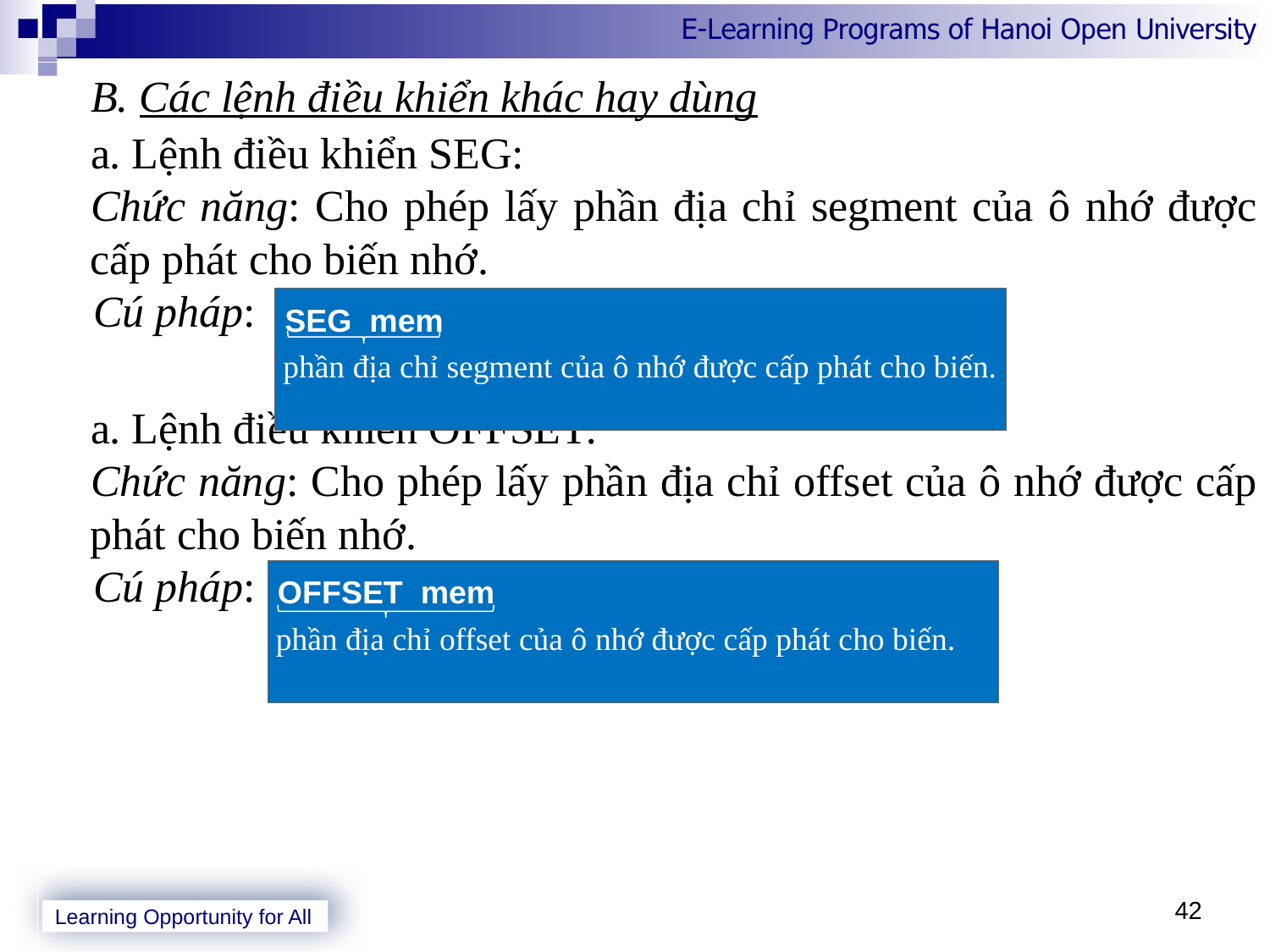

B. Các lệnh điều khiển khác hay dùng
a. Lệnh điều khiển SEG:
Chức năng: Cho phép lấy phần địa chỉ segment của ô nhớ được cấp phát cho biến nhớ.
Cú pháp:

a. Lệnh điều khiển OFFSET:
Chức năng: Cho phép lấy phần địa chỉ offset của ô nhớ được cấp phát cho biến nhớ.
Cú pháp:

 SEG  mem
 phần địa chỉ segment của ô nhớ được cấp phát cho biến.

 OFFSET  mem
 phần địa chỉ offset của ô nhớ được cấp phát cho biến.

42